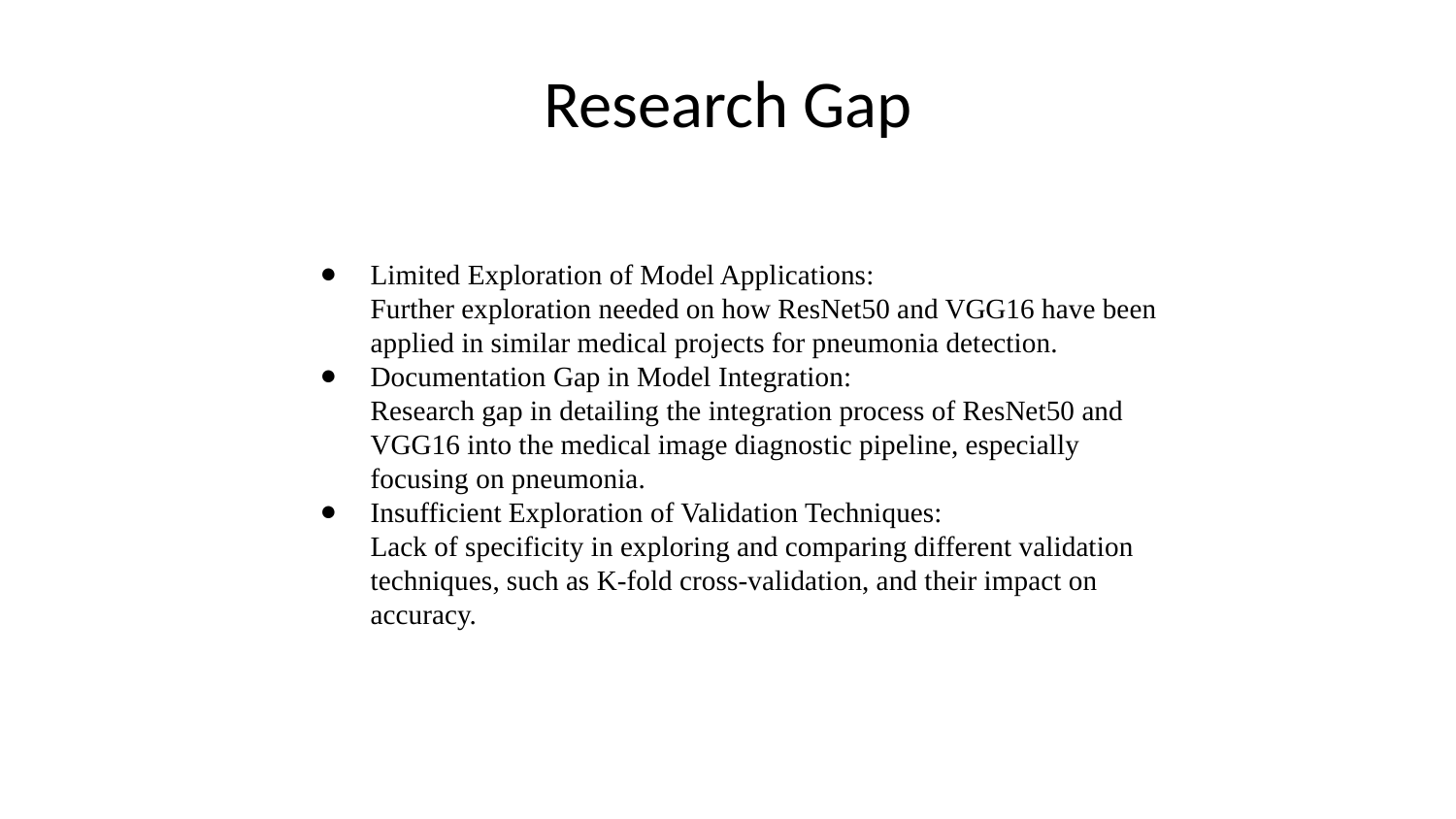

# Research Gap

Limited Exploration of Model Applications:
Further exploration needed on how ResNet50 and VGG16 have been applied in similar medical projects for pneumonia detection.
Documentation Gap in Model Integration:
Research gap in detailing the integration process of ResNet50 and VGG16 into the medical image diagnostic pipeline, especially focusing on pneumonia.
Insufficient Exploration of Validation Techniques:
Lack of specificity in exploring and comparing different validation techniques, such as K-fold cross-validation, and their impact on accuracy.